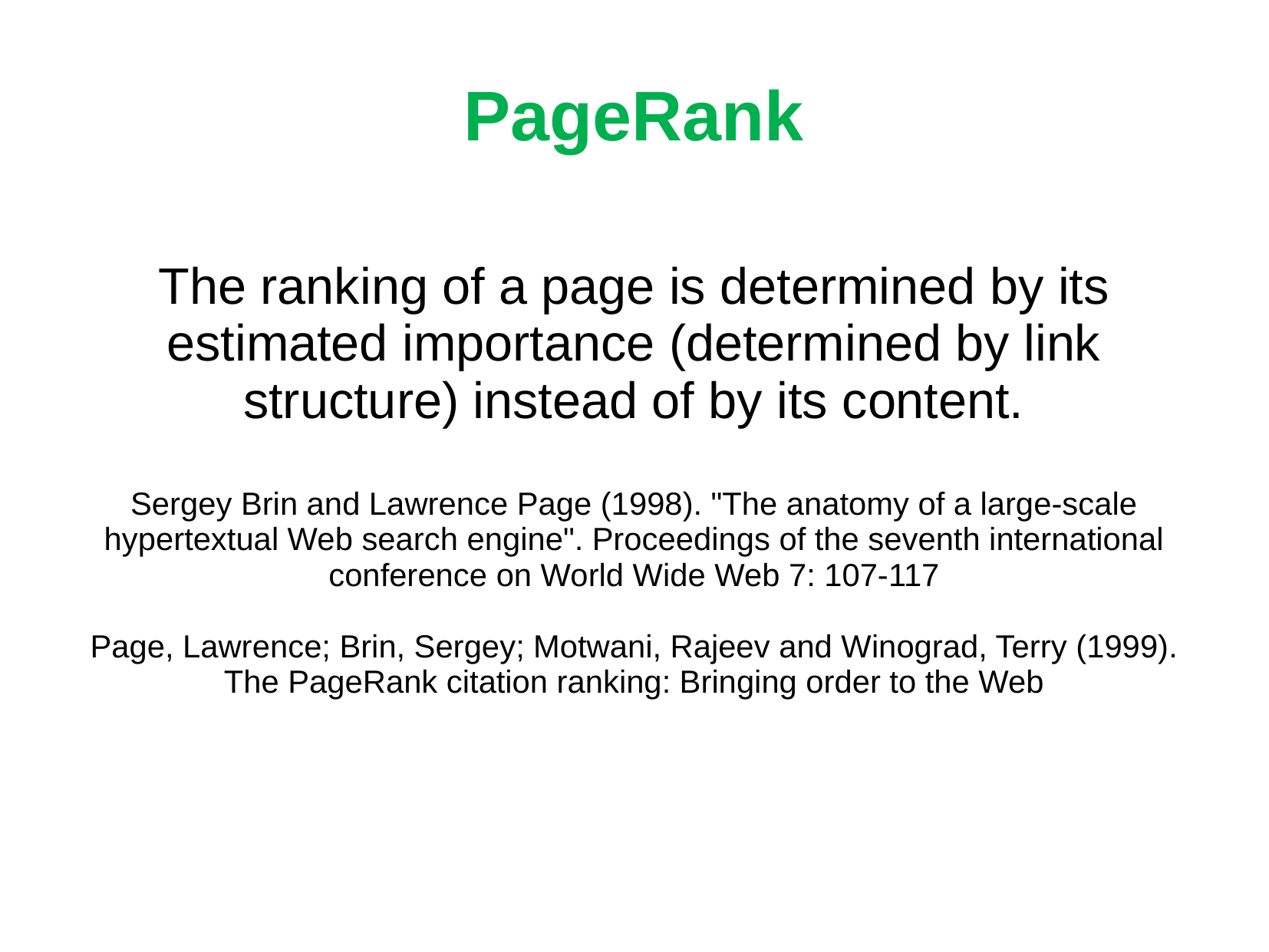

# PageRank
The ranking of a page is determined by its estimated importance (determined by link structure) instead of by its content.

Sergey Brin and Lawrence Page (1998). "The anatomy of a large-scale hypertextual Web search engine". Proceedings of the seventh international conference on World Wide Web 7: 107-117

Page, Lawrence; Brin, Sergey; Motwani, Rajeev and Winograd, Terry (1999). The PageRank citation ranking: Bringing order to the Web